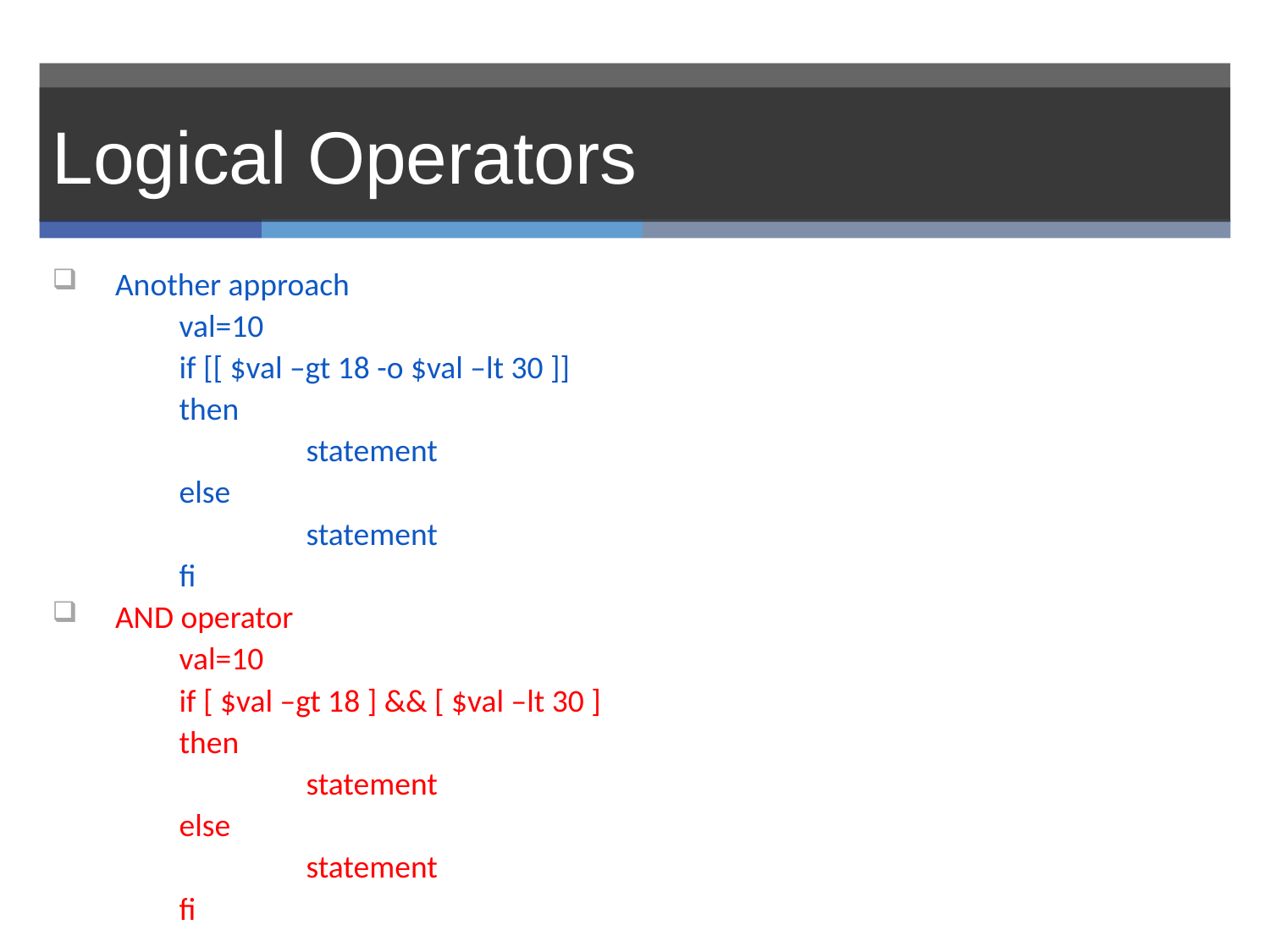

# Logical Operators
Another approach
	val=10
	if [[ $val –gt 18 -o $val –lt 30 ]]
	then
		statement
	else
		statement
	fi
AND operator
	val=10
	if [ $val –gt 18 ] && [ $val –lt 30 ]
	then
		statement
	else
		statement
	fi